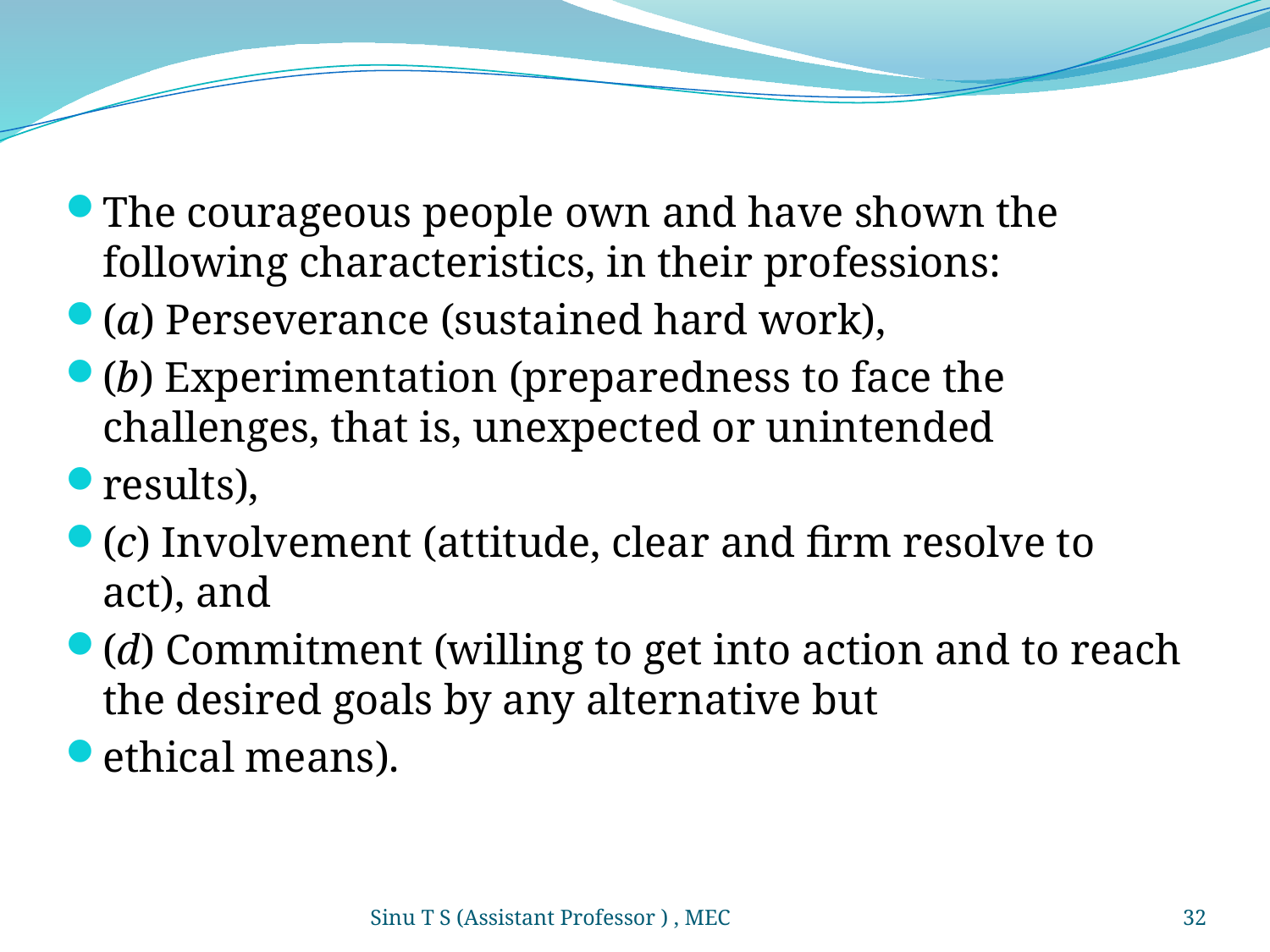

The courageous people own and have shown the following characteristics, in their professions:
(a) Perseverance (sustained hard work),
(b) Experimentation (preparedness to face the challenges, that is, unexpected or unintended
results),
(c) Involvement (attitude, clear and firm resolve to act), and
(d) Commitment (willing to get into action and to reach the desired goals by any alternative but
ethical means).
Sinu T S (Assistant Professor ) , MEC
32